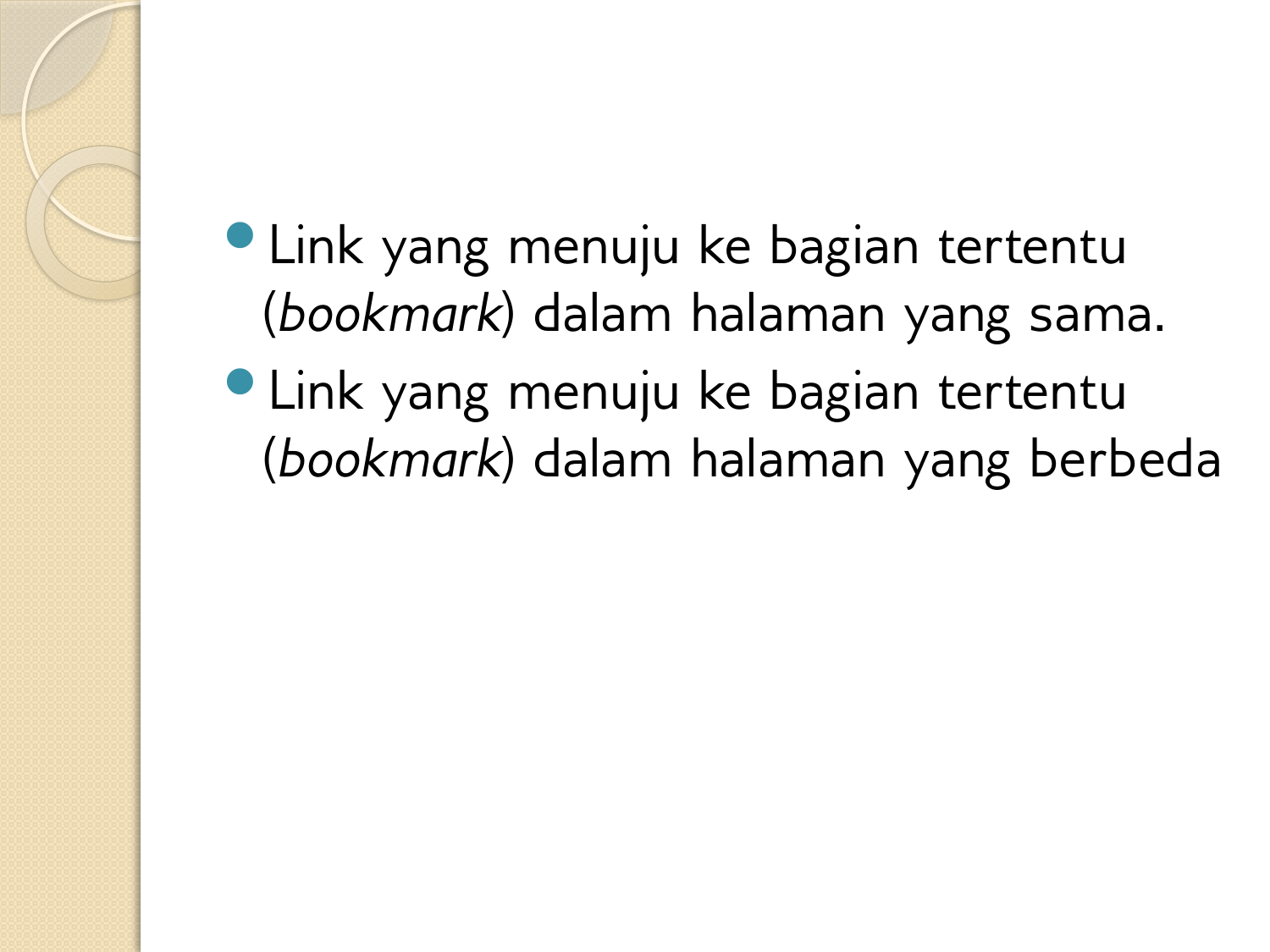

#
Link yang menuju ke bagian tertentu (bookmark) dalam halaman yang sama.
Link yang menuju ke bagian tertentu (bookmark) dalam halaman yang berbeda